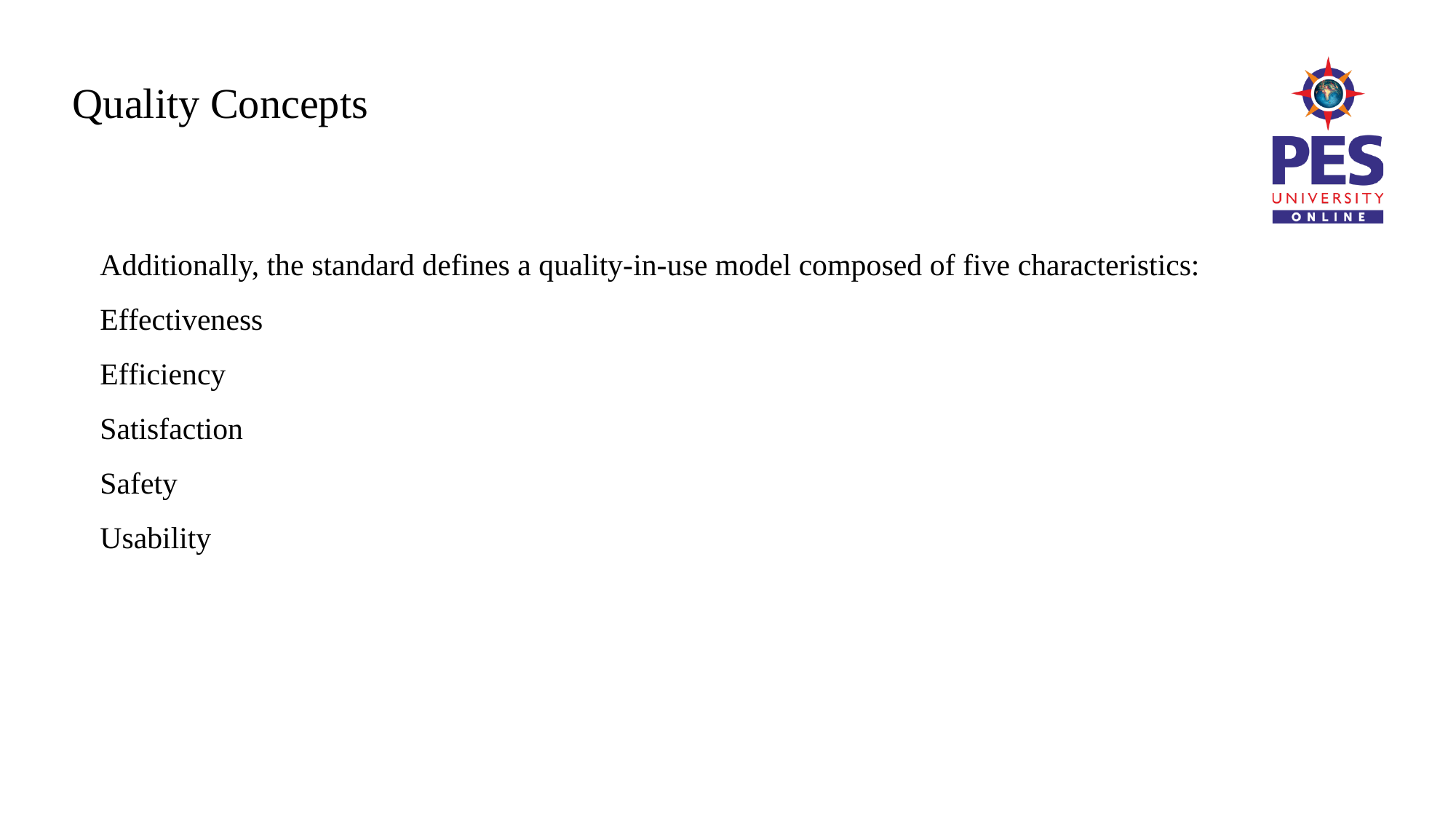

# Quality Concepts
Additionally, the standard defines a quality-in-use model composed of five characteristics:
Effectiveness
Efficiency
Satisfaction
Safety
Usability